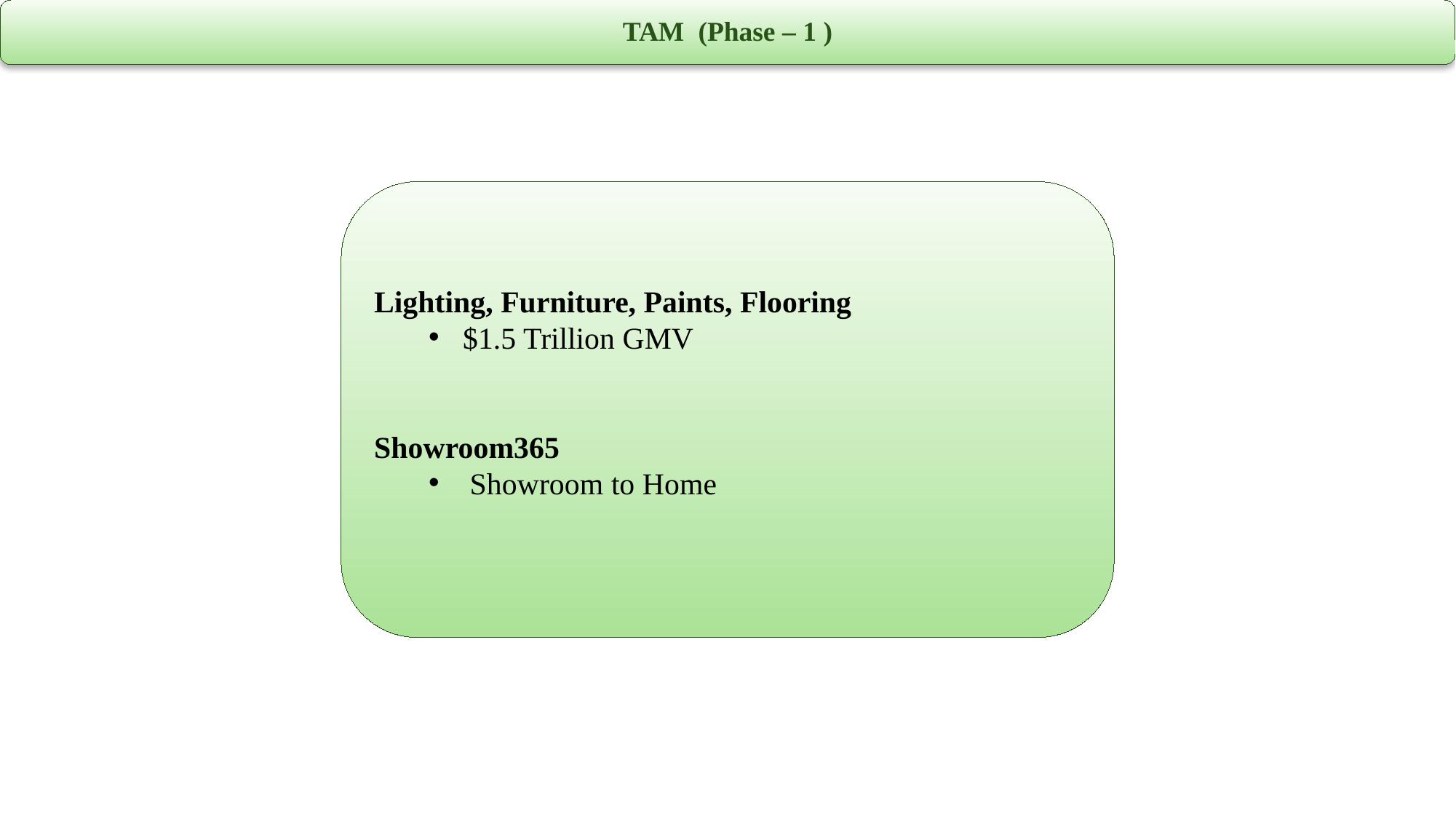

TAM  (Phase – 1 )

Lighting, Furniture, Paints, Flooring
$1.5 Trillion GMV

Showroom365
Showroom to Home